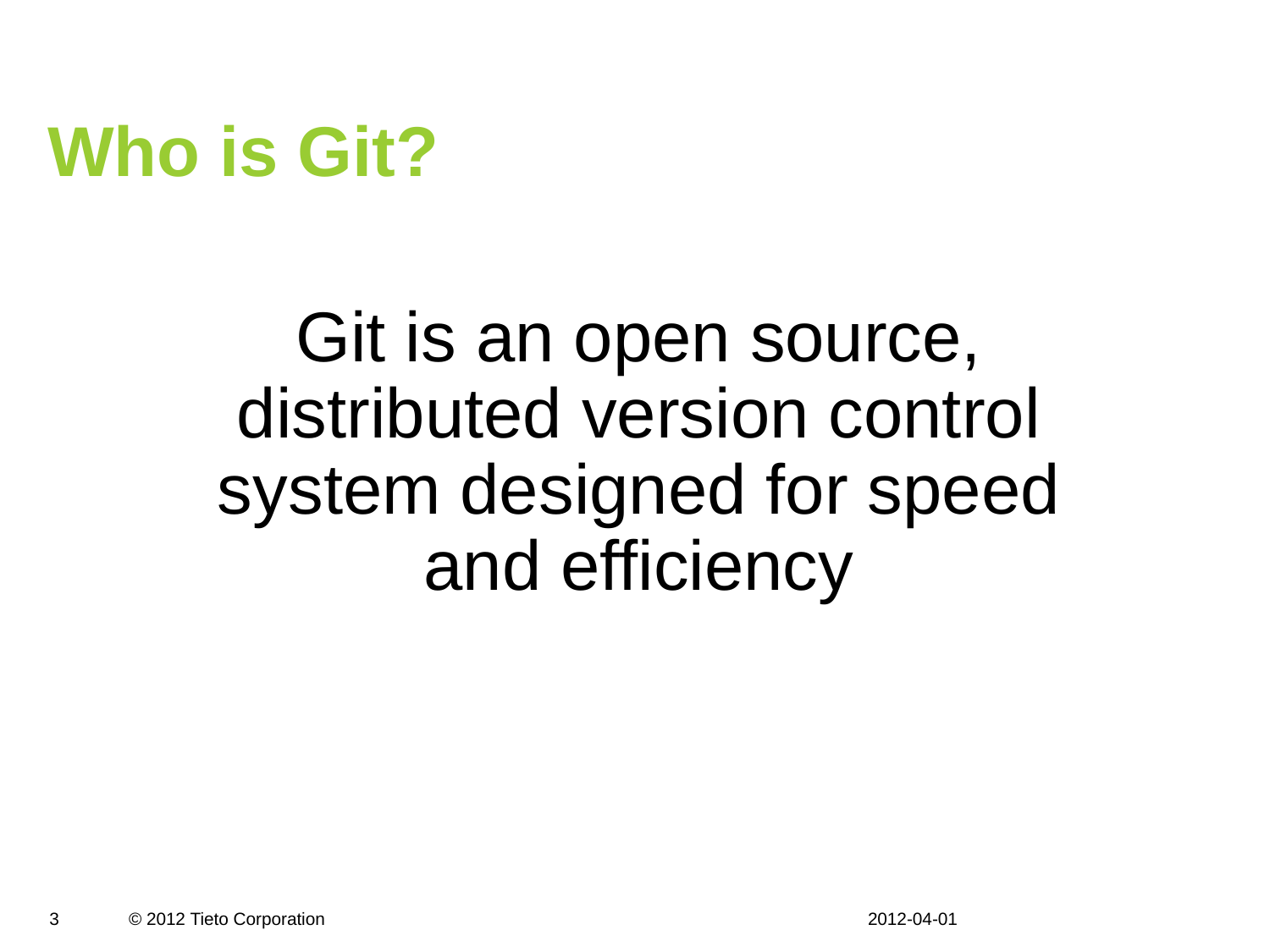

# Who is Git?

Git is an open source,
distributed version control
system designed for speed
and efficiency
2012-04-01
3